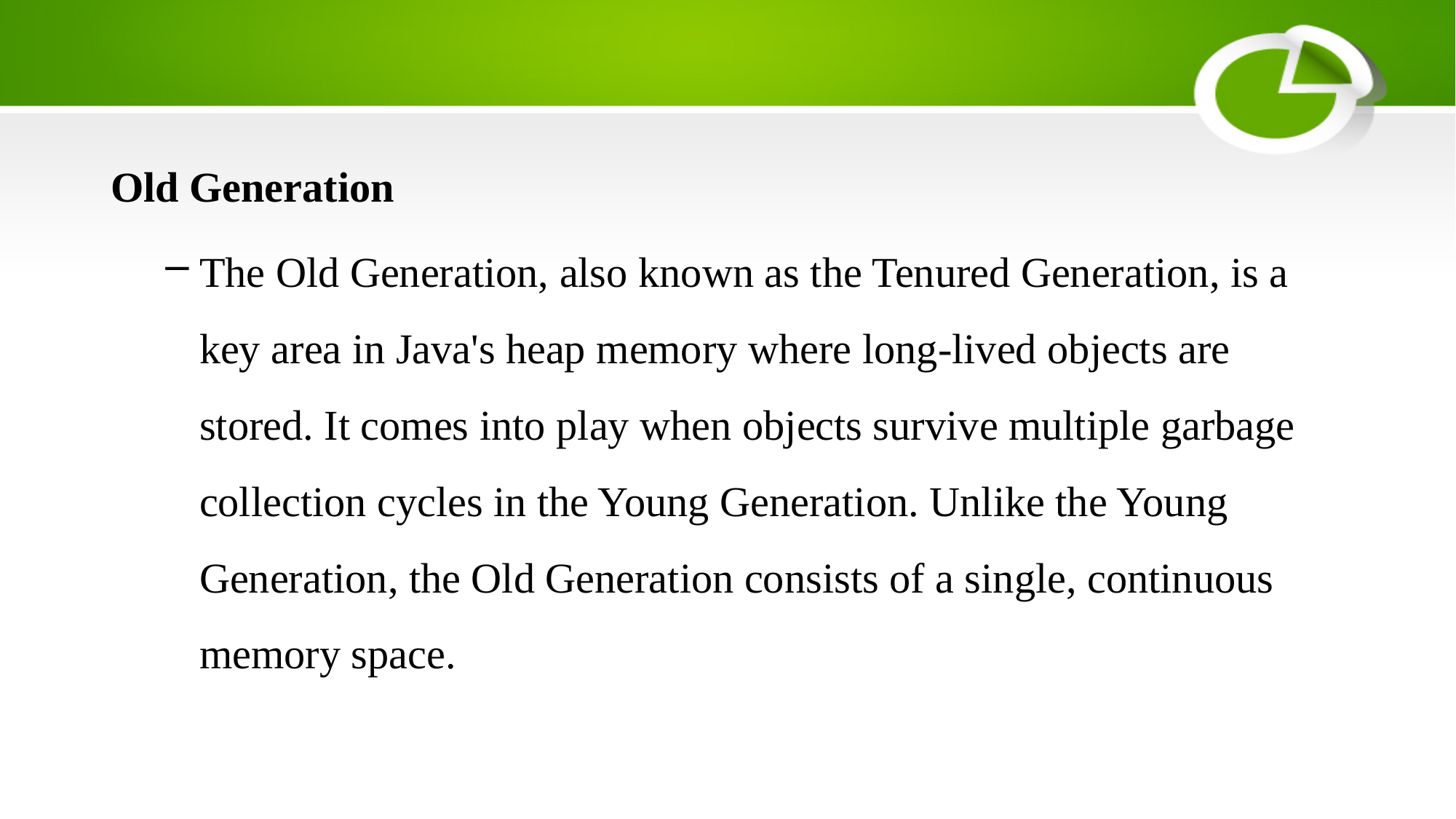

Old Generation
The Old Generation, also known as the Tenured Generation, is a key area in Java's heap memory where long-lived objects are stored. It comes into play when objects survive multiple garbage collection cycles in the Young Generation. Unlike the Young Generation, the Old Generation consists of a single, continuous memory space.